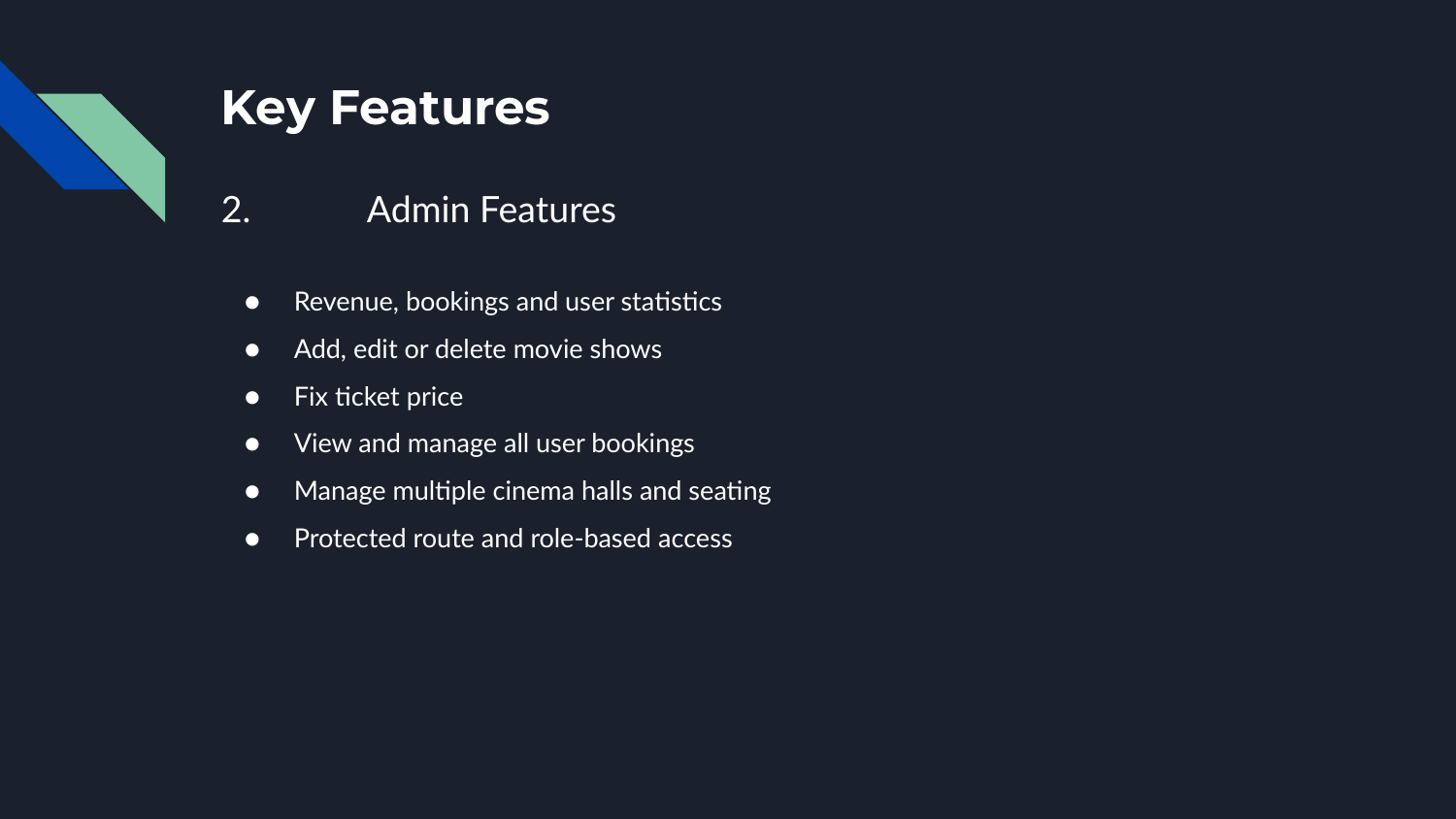

# Key Features
2.	Admin Features
Revenue, bookings and user statistics
Add, edit or delete movie shows
Fix ticket price
View and manage all user bookings
Manage multiple cinema halls and seating
Protected route and role-based access